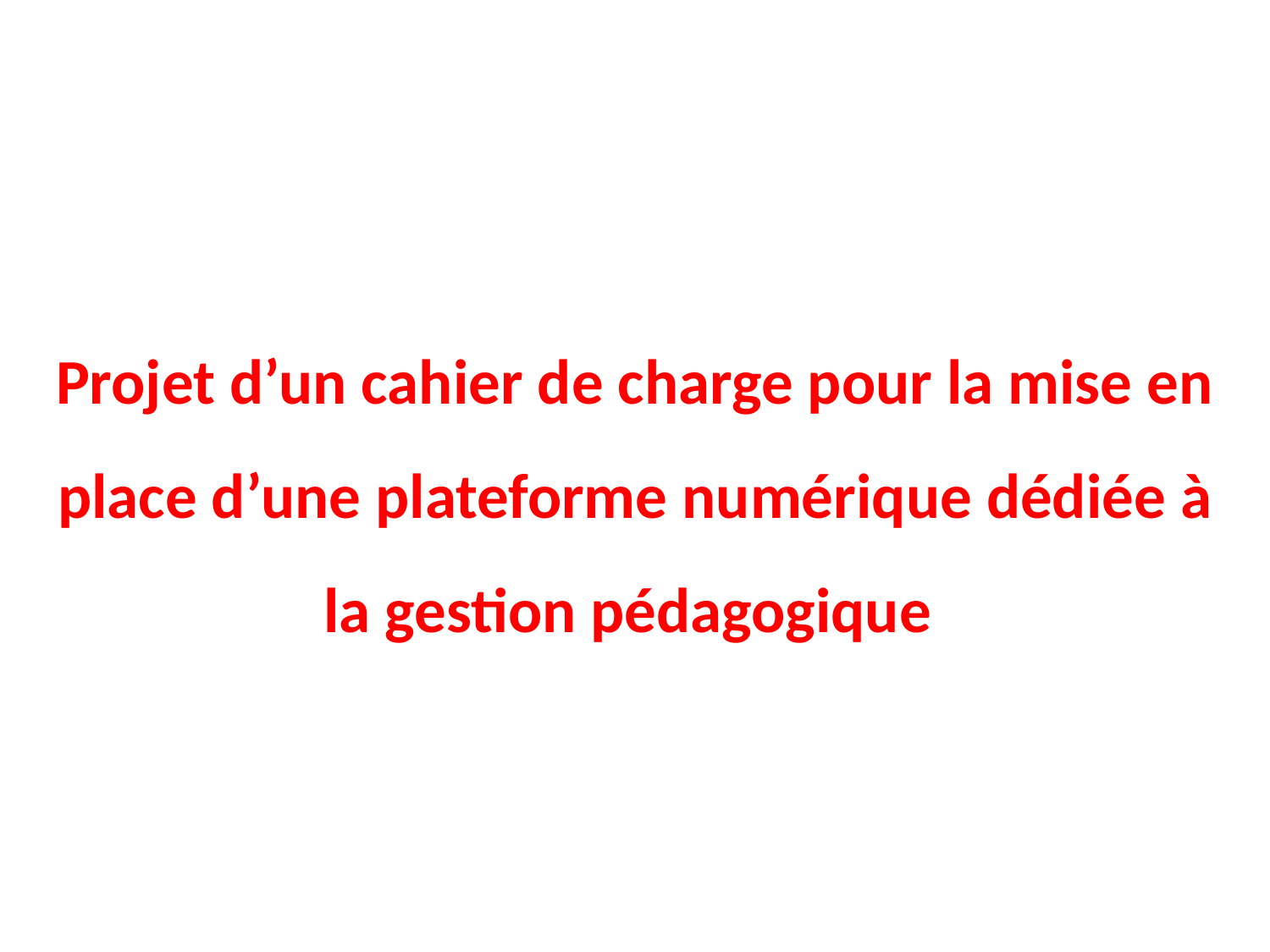

Projet d’un cahier de charge pour la mise en place d’une plateforme numérique dédiée à la gestion pédagogique